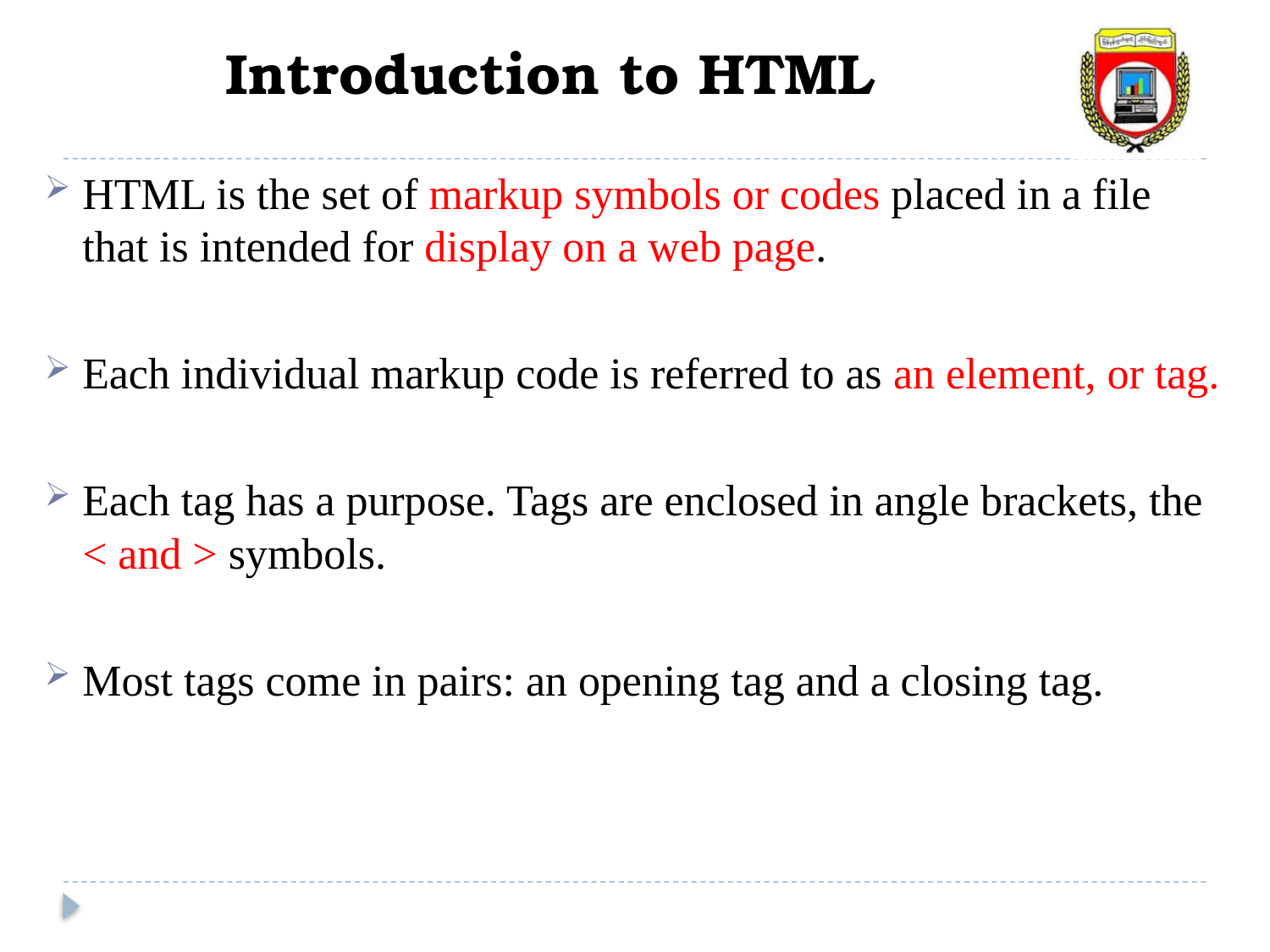

Introduction to HTML
HTML is the set of markup symbols or codes placed in a file that is intended for display on a web page.

Each individual markup code is referred to as an element, or tag.

Each tag has a purpose. Tags are enclosed in angle brackets, the < and > symbols.

Most tags come in pairs: an opening tag and a closing tag.